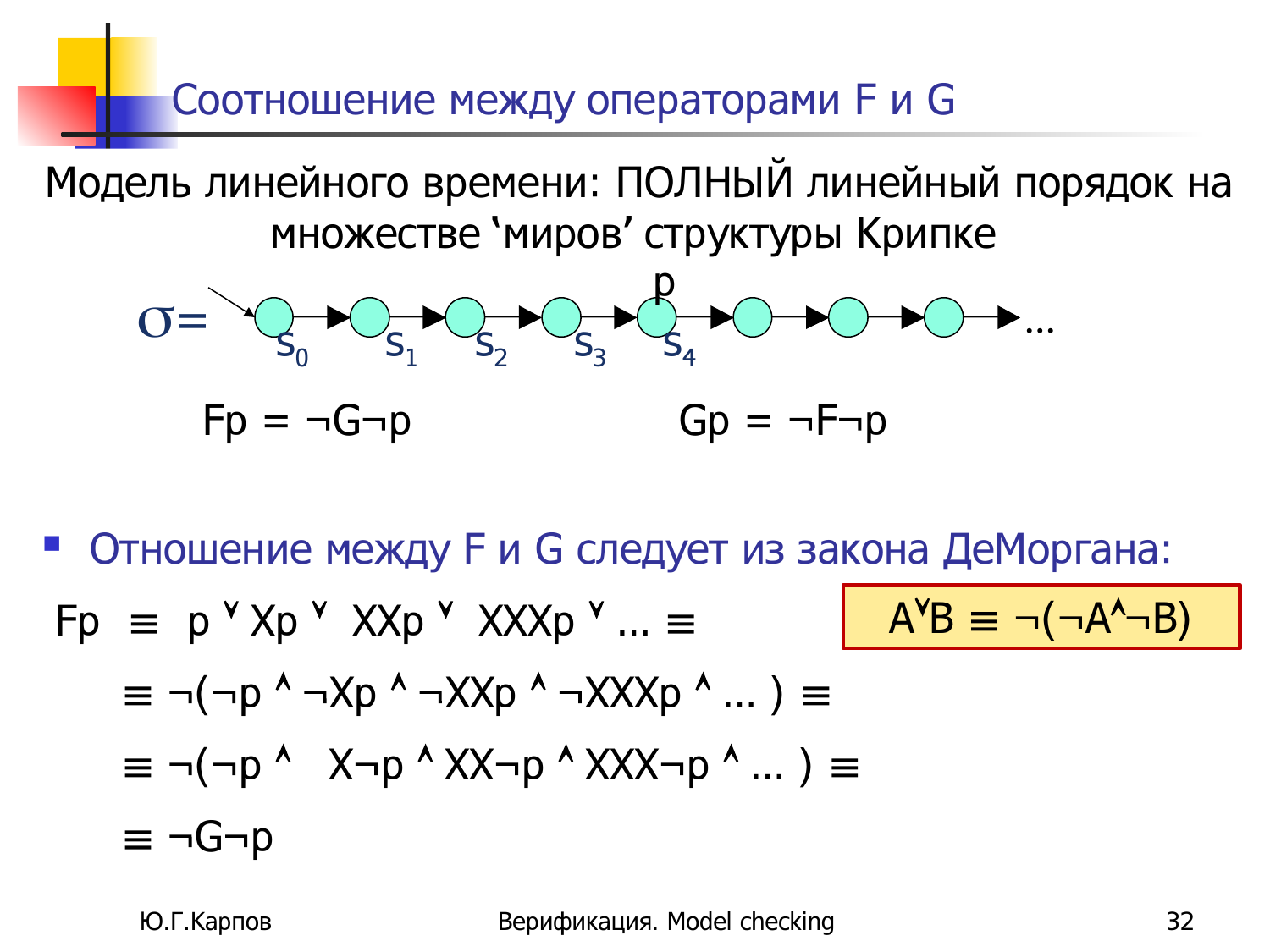

# Соотношение между операторами F и G
Модель линейного времени: ПОЛНЫЙ линейный порядок на множестве ‘миров’ структуры Крипке
р
σ=

...

s0
s1
s2
s3
s4
Fp = ¬G¬p
Gp = ¬F¬p
Отношение между F и G следует из закона ДеМоргана:
 Fp  ≡  p ∨ Xp ∨  XXp ∨  XXXp ∨ … ≡
      ≡ ¬(¬p ∧ ¬Xp ∧ ¬XXp ∧ ¬XXXp ∧ … ) ≡
      ≡ ¬(¬p ∧   X¬p ∧ XX¬p ∧ XXX¬p ∧ … ) ≡
      ≡ ¬G¬p
А∨В ≡ ¬(¬А∧¬В)
Ю.Г.Карпов
Верификация. Model checking
32